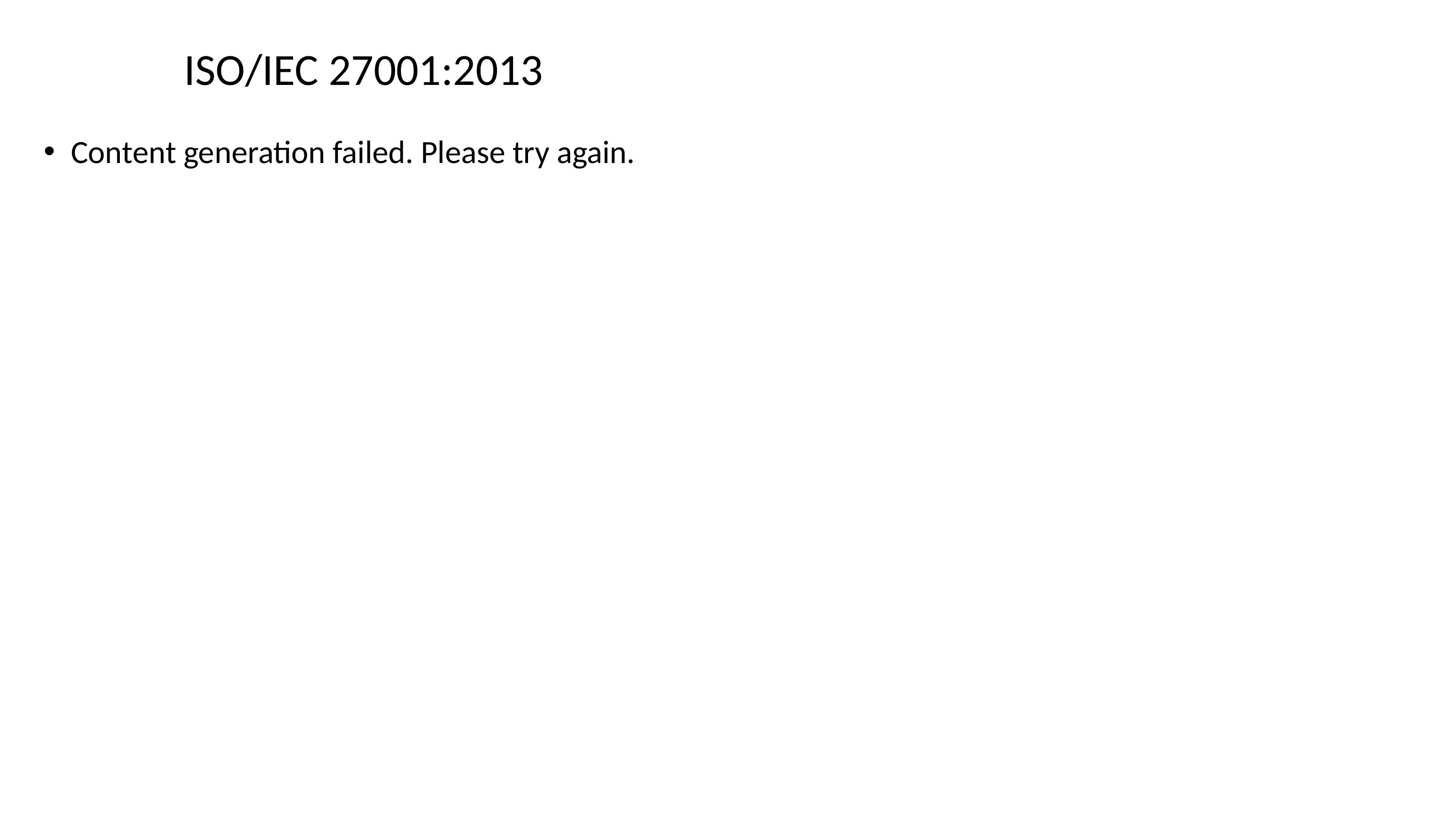

# ISO/IEC 27001:2013
Content generation failed. Please try again.